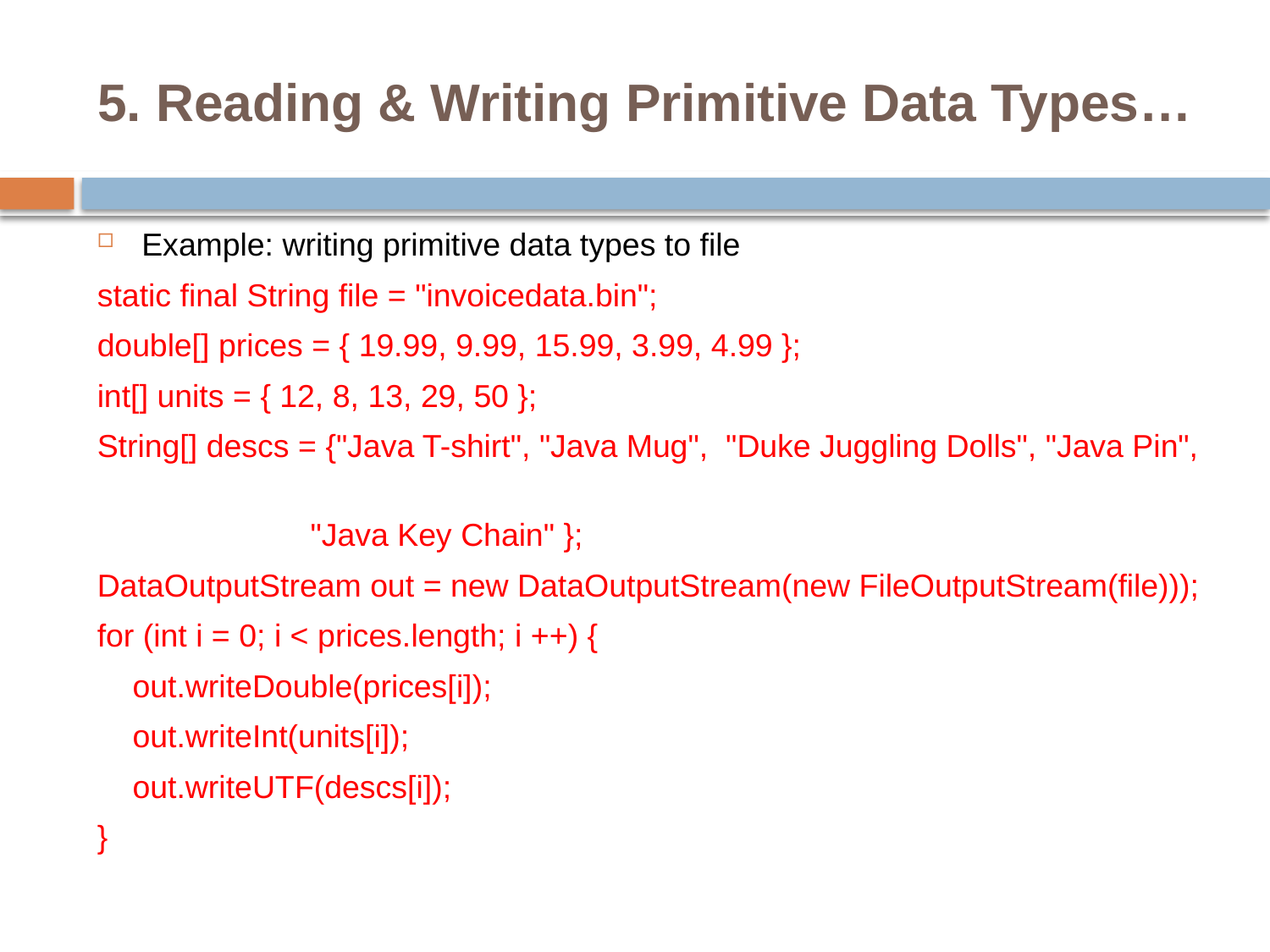

# 5. Reading & Writing Primitive Data Types…
Example: writing primitive data types to file
static final String file = "invoicedata.bin";
double[] prices = { 19.99, 9.99, 15.99, 3.99, 4.99 };
int[] units = { 12, 8, 13, 29, 50 };
String[] descs = {"Java T-shirt", "Java Mug",  "Duke Juggling Dolls", "Java Pin",
                        "Java Key Chain" };
DataOutputStream out = new DataOutputStream(new FileOutputStream(file)));
for (int i = 0; i < prices.length; i ++) {
    out.writeDouble(prices[i]);
    out.writeInt(units[i]);
    out.writeUTF(descs[i]);
}